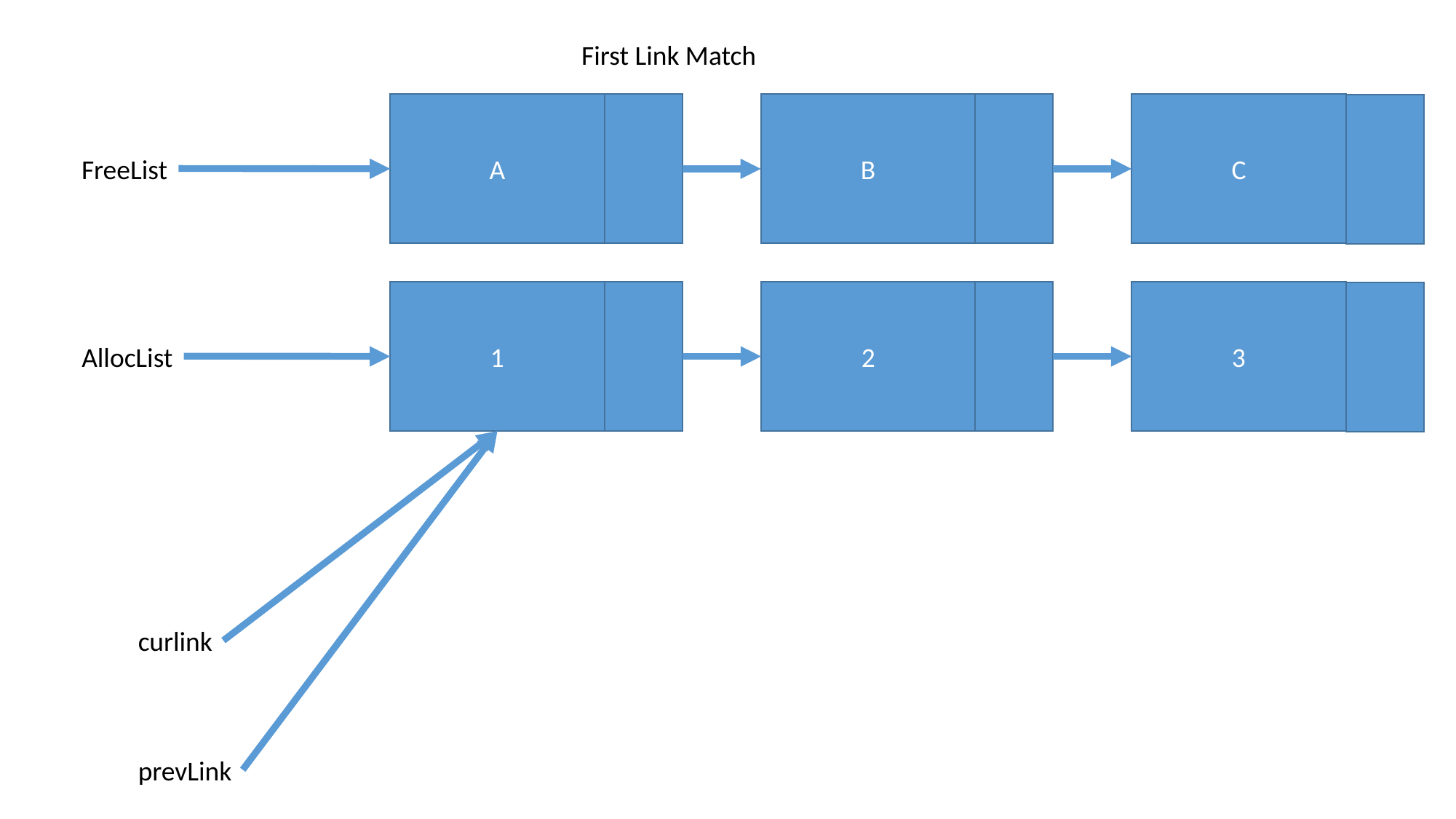

First Link Match

B
C

A
FreeList
2

3

1
AllocList
curlink
prevLink